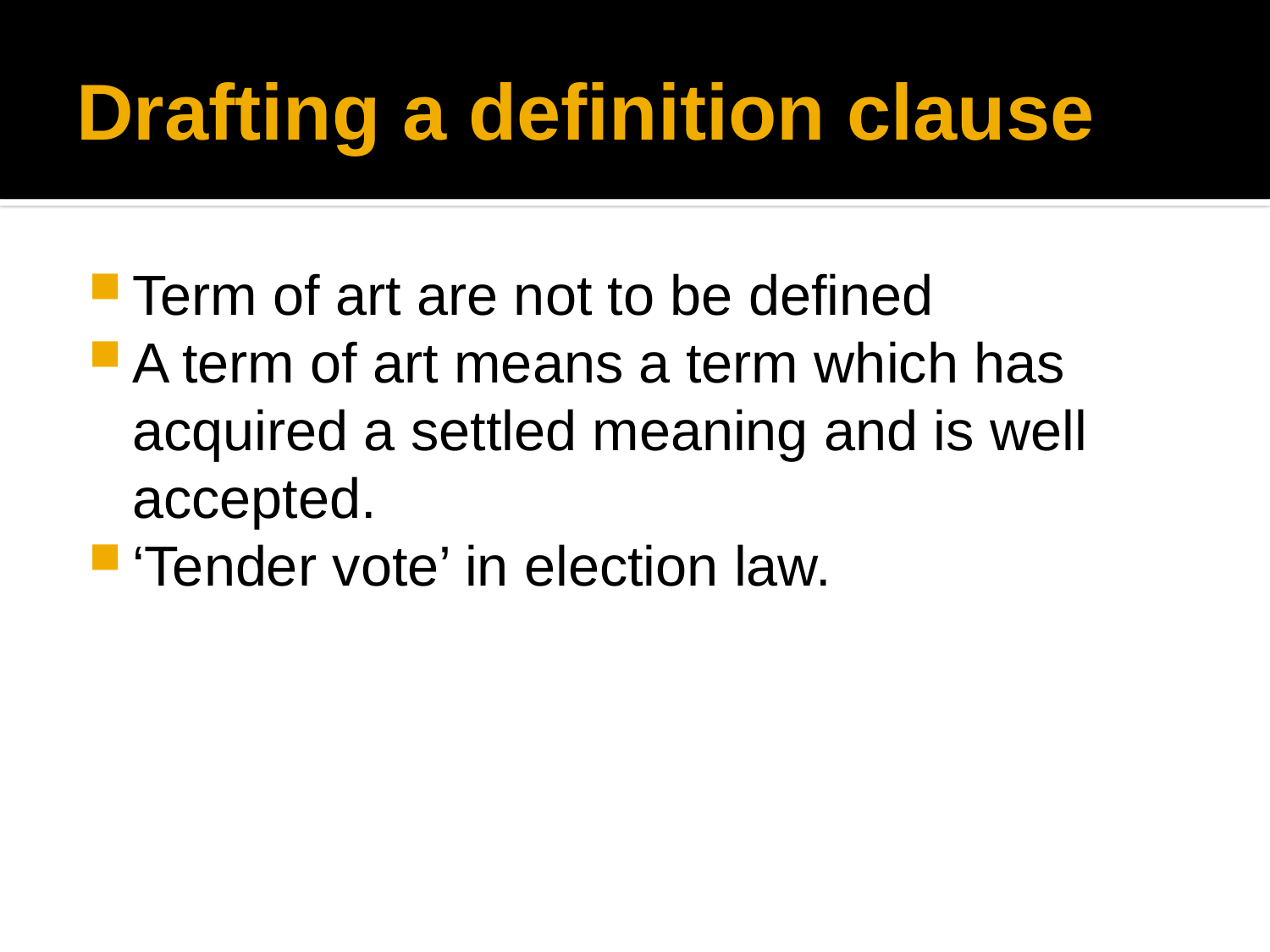

# Drafting a definition clause
Term of art are not to be defined
A term of art means a term which has acquired a settled meaning and is well accepted.
‘Tender vote’ in election law.